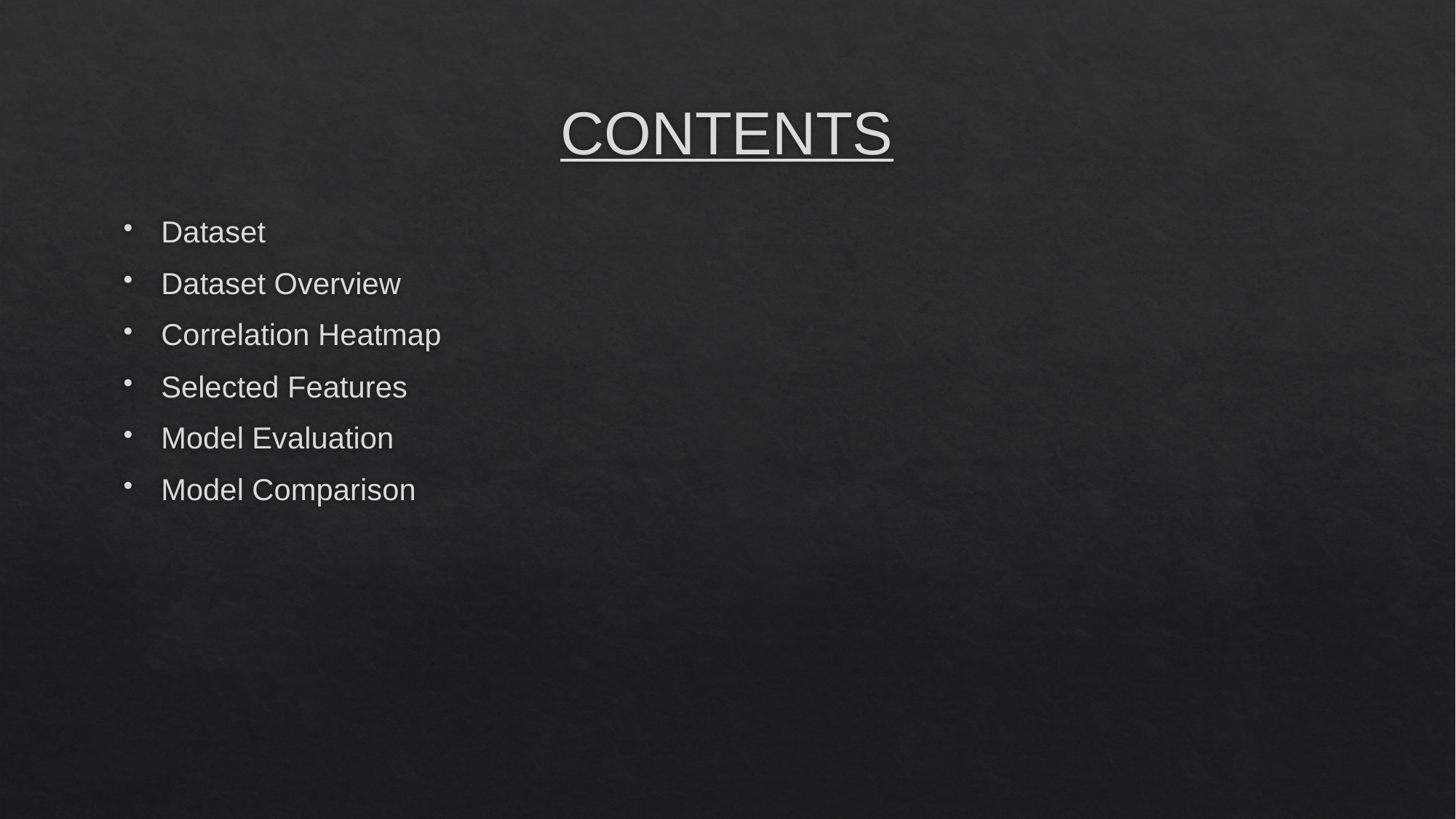

# CONTENTS
Dataset
Dataset Overview
Correlation Heatmap
Selected Features
Model Evaluation
Model Comparison